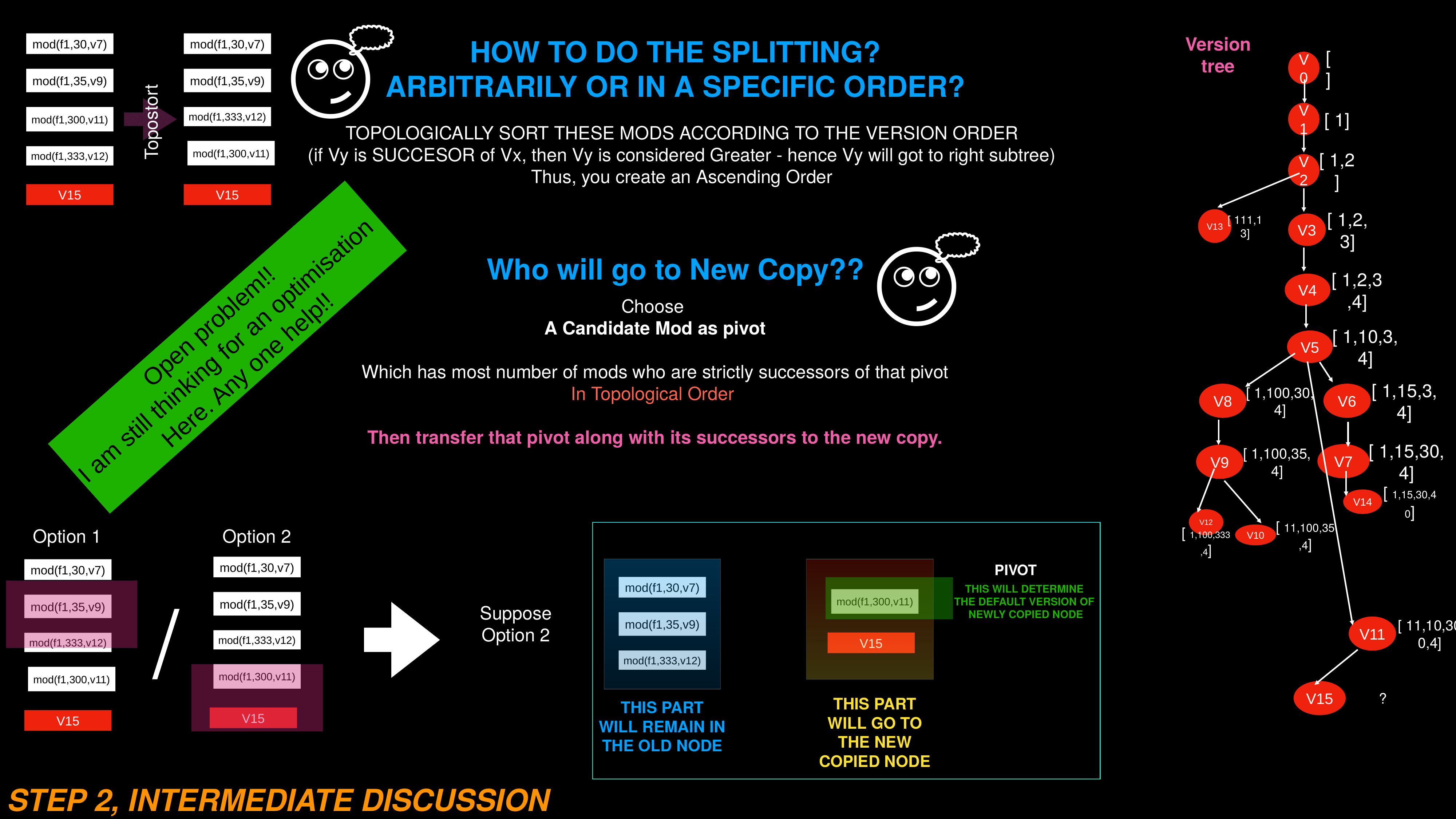

🤔
Version tree
V0
[ ]

V1
[ 1]

V2
[ 1,2]

[ 111,13]
V13
[ 1,2,3]
V3

[ 1,2,3,4]
V4

[ 1,10,3,4]
V5

[ 1,100,30,4]
V8
[ 1,15,3,4]
V6

[ 1,15,30,4]
V7
[ 1,100,35,4]
V9

[ 1,15,30,40]
V14
V12
[ 1,100,333,4]
[ 11,100,35,4]
V10
[ 11,10,300,4]
V11

?
V15
HOW TO DO THE SPLITTING?
ARBITRARILY OR IN A SPECIFIC ORDER?
mod(f1,30,v7)
mod(f1,30,v7)
mod(f1,35,v9)
mod(f1,35,v9)

Topostort
mod(f1,333,v12)
mod(f1,300,v11)
TOPOLOGICALLY SORT THESE MODS ACCORDING TO THE VERSION ORDER
(if Vy is SUCCESOR of Vx, then Vy is considered Greater - hence Vy will got to right subtree)
Thus, you create an Ascending Order
mod(f1,300,v11)
mod(f1,333,v12)
V15
V15
🤔
Who will go to New Copy??
Choose
A Candidate Mod as pivot

 Which has most number of mods who are strictly successors of that pivot
In Topological Order

Then transfer that pivot along with its successors to the new copy.
Open problem!!
I am still thinking for an optimisation
Here. Any one help!!
Option 1
Option 2

PIVOT
mod(f1,30,v7)

mod(f1,30,v7)
THIS WILL DETERMINE
THE DEFAULT VERSION OF
NEWLY COPIED NODE
mod(f1,30,v7)

/
mod(f1,300,v11)
mod(f1,35,v9)
mod(f1,35,v9)
Suppose
Option 2

mod(f1,35,v9)
mod(f1,333,v12)
V15
mod(f1,333,v12)
mod(f1,333,v12)

mod(f1,300,v11)
mod(f1,300,v11)
THIS PART
WILL REMAIN IN
THE OLD NODE
THIS PART
WILL GO TO
THE NEW
COPIED NODE
V15
V15
STEP 2, INTERMEDIATE DISCUSSION